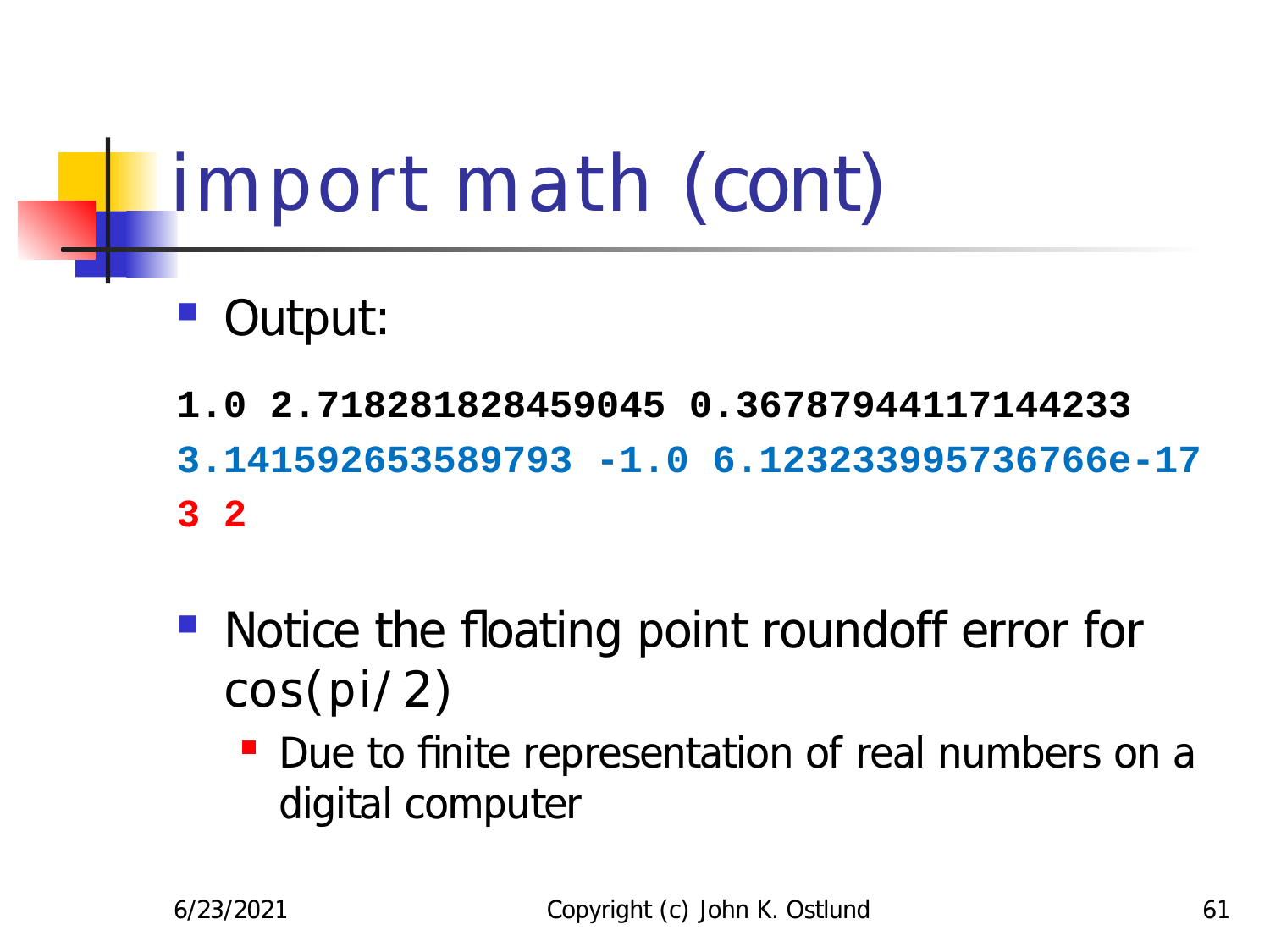

# import math (cont)
Output:

1.0 2.718281828459045 0.36787944117144233
3.141592653589793 -1.0 6.123233995736766e-17
3 2

Notice the floating point roundoff error for cos(pi/2)
Due to finite representation of real numbers on a digital computer

6/23/2021
Copyright (c) John K. Ostlund
61